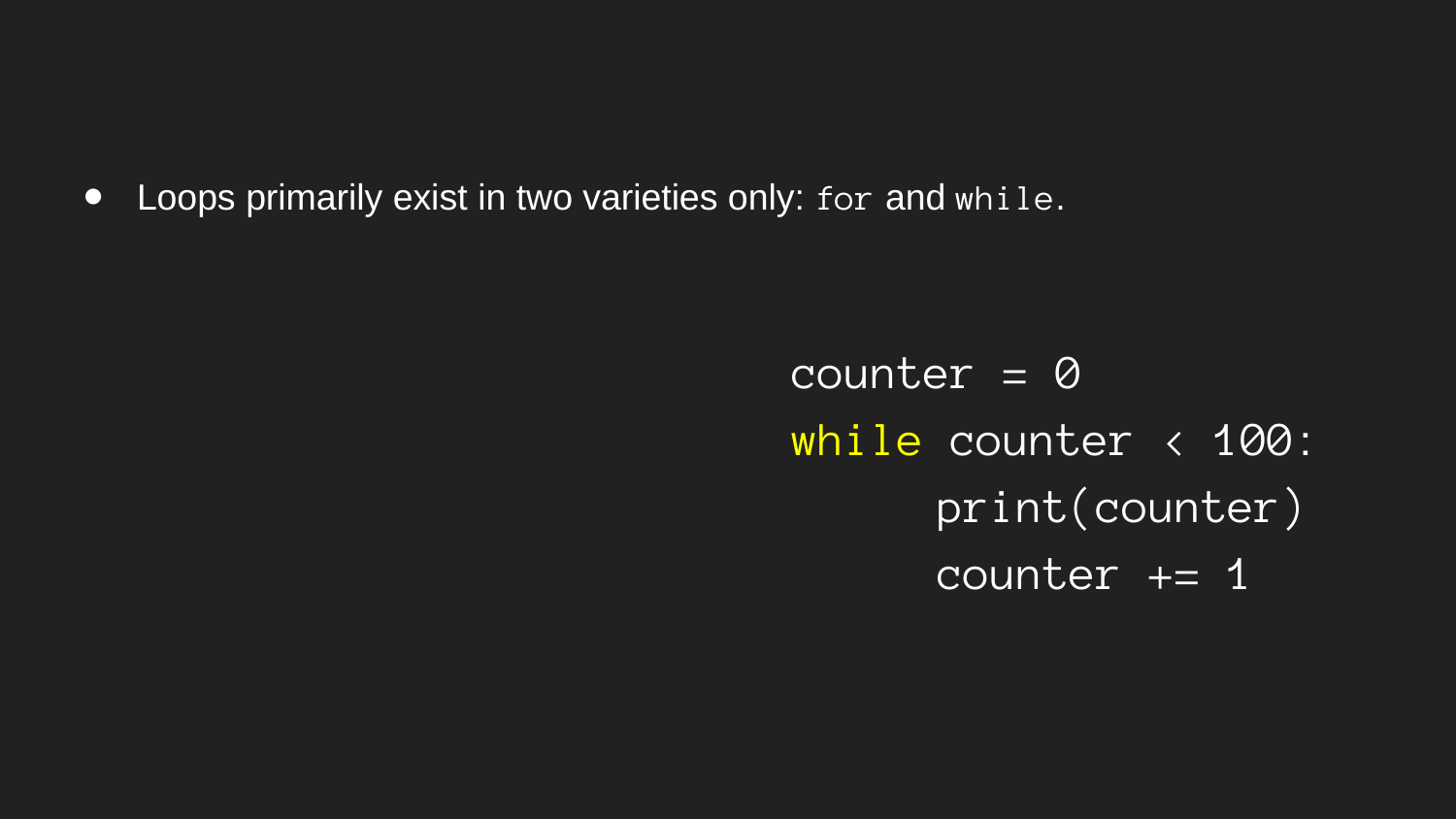

Loops primarily exist in two varieties only: for and while.

					counter = 0
					while counter < 100:
						print(counter)
						counter += 1